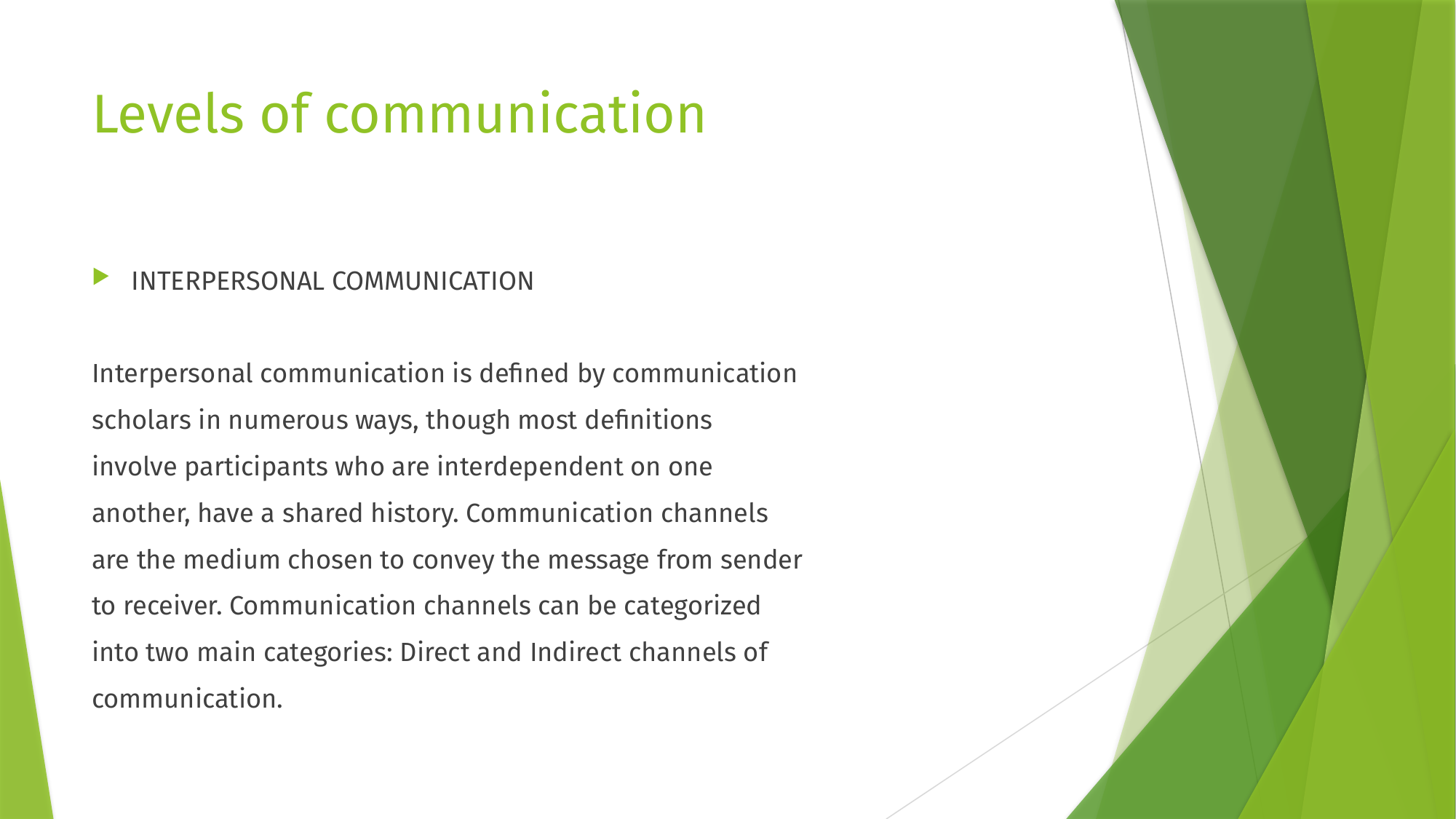

# Levels of communication
INTERPERSONAL COMMUNICATION

Interpersonal communication is defined by communication
scholars in numerous ways, though most definitions
involve participants who are interdependent on one
another, have a shared history. Communication channels
are the medium chosen to convey the message from sender
to receiver. Communication channels can be categorized
into two main categories: Direct and Indirect channels of
communication.